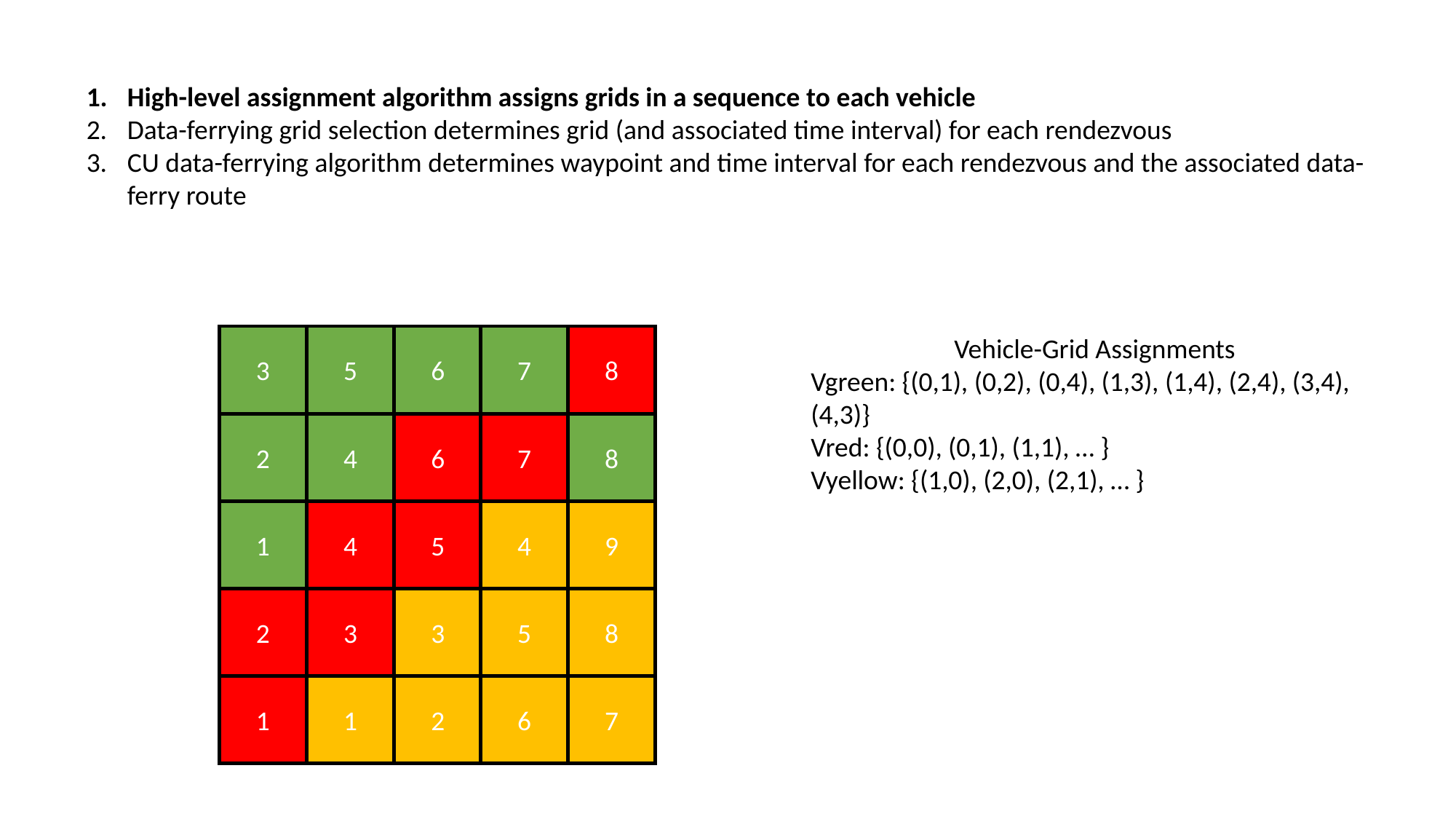

High-level assignment algorithm assigns grids in a sequence to each vehicle
Data-ferrying grid selection determines grid (and associated time interval) for each rendezvous
CU data-ferrying algorithm determines waypoint and time interval for each rendezvous and the associated data-ferry route
3
5
6
7
8
2
4
6
7
8
1
4
5
4
9
2
3
3
5
8
1
1
2
6
7
Vehicle-Grid Assignments
Vgreen: {(0,1), (0,2), (0,4), (1,3), (1,4), (2,4), (3,4), (4,3)}
Vred: {(0,0), (0,1), (1,1), … }
Vyellow: {(1,0), (2,0), (2,1), … }